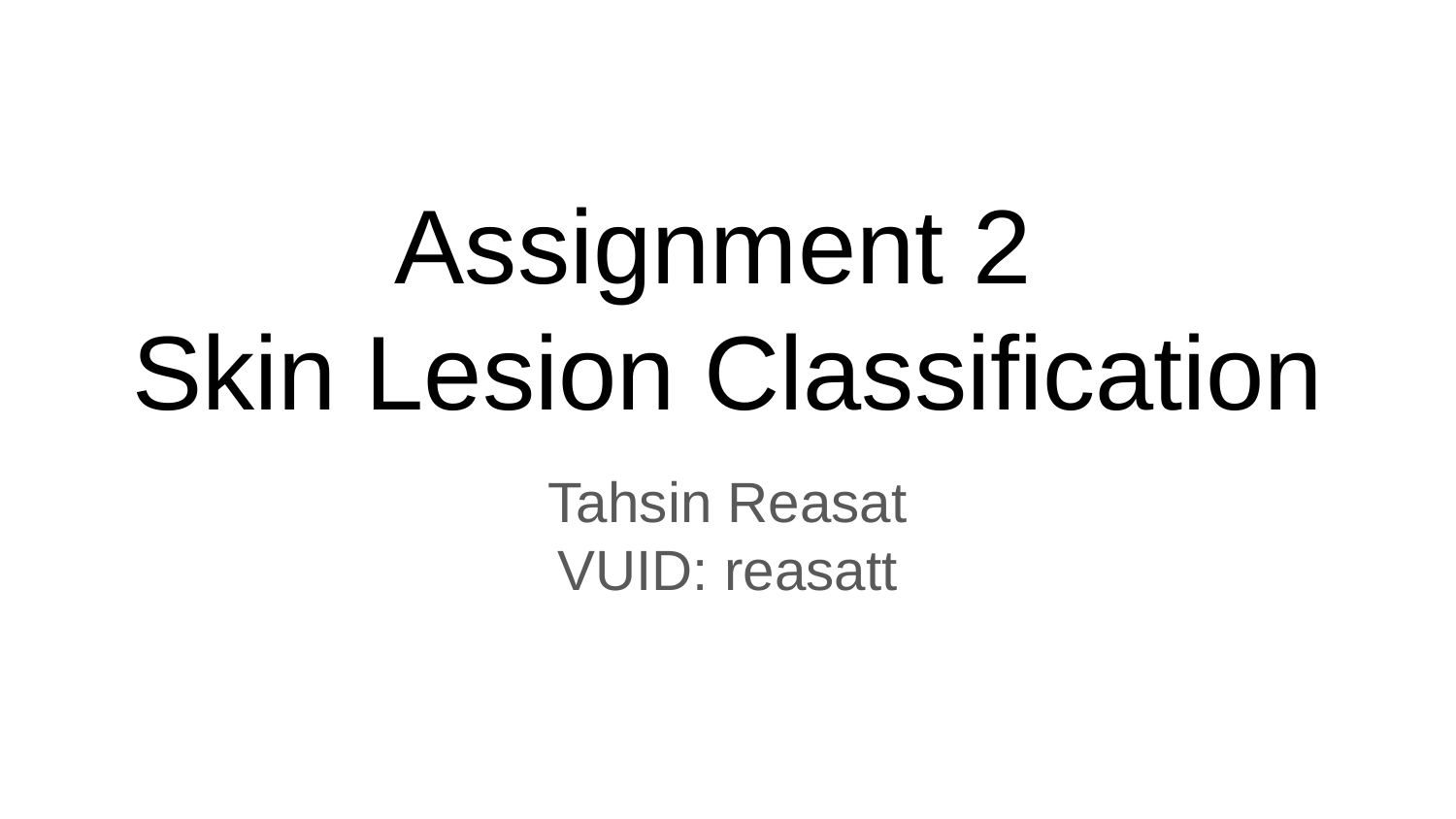

# Assignment 2 Skin Lesion Classification
Tahsin Reasat
VUID: reasatt